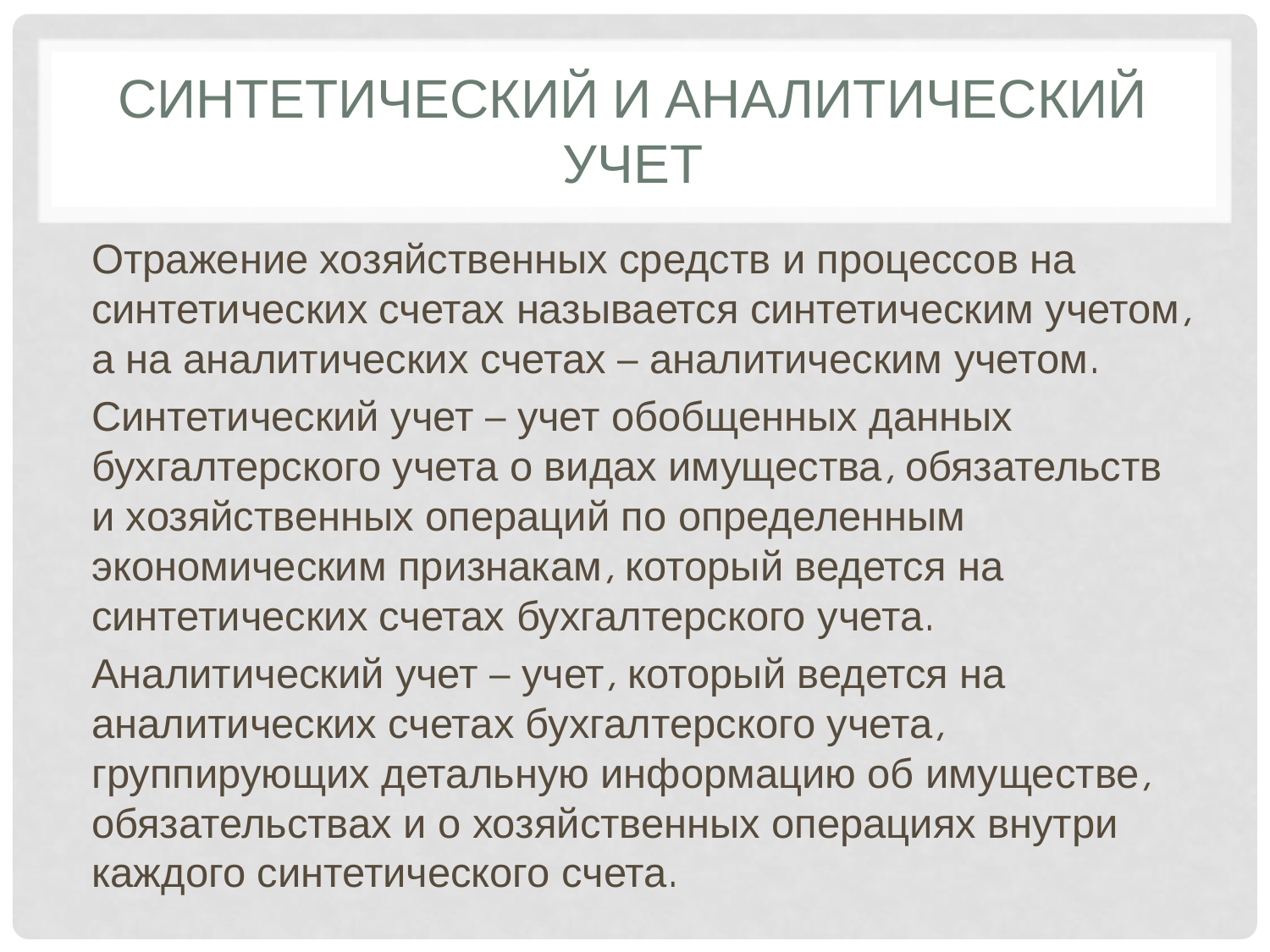

# Синтетический и аналитический учет
Отражение хозяйственных средств и процессов на синтетических счетах называется синтетическим учетом, а на аналитических счетах – аналитическим учетом.
Синтетический учет – учет обобщенных данных бухгалтерского учета о видах имущества, обязательств и хозяйственных операций по определенным экономическим признакам, который ведется на синтетических счетах бухгалтерского учета.
Аналитический учет – учет, который ведется на аналитических счетах бухгалтерского учета, группирующих детальную информацию об имуществе, обязательствах и о хозяйственных операциях внутри каждого синтетического счета.